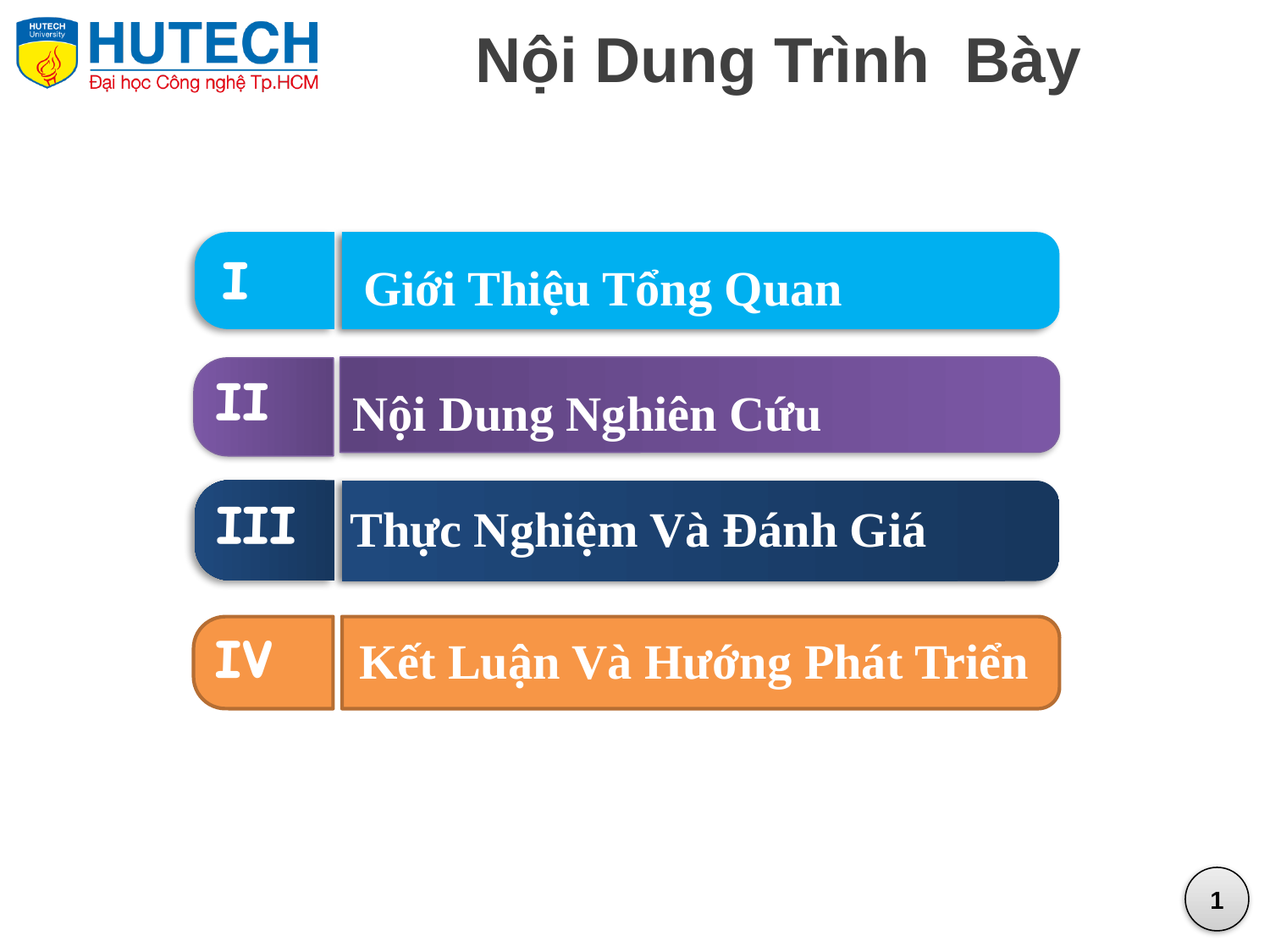

Nội Dung Trình  Bày

I
Giới Thiệu Tổng Quan

II
Nội Dung Nghiên Cứu

III
Thực Nghiệm Và Đánh Giá

IV
Kết Luận Và Hướng Phát Triển
1